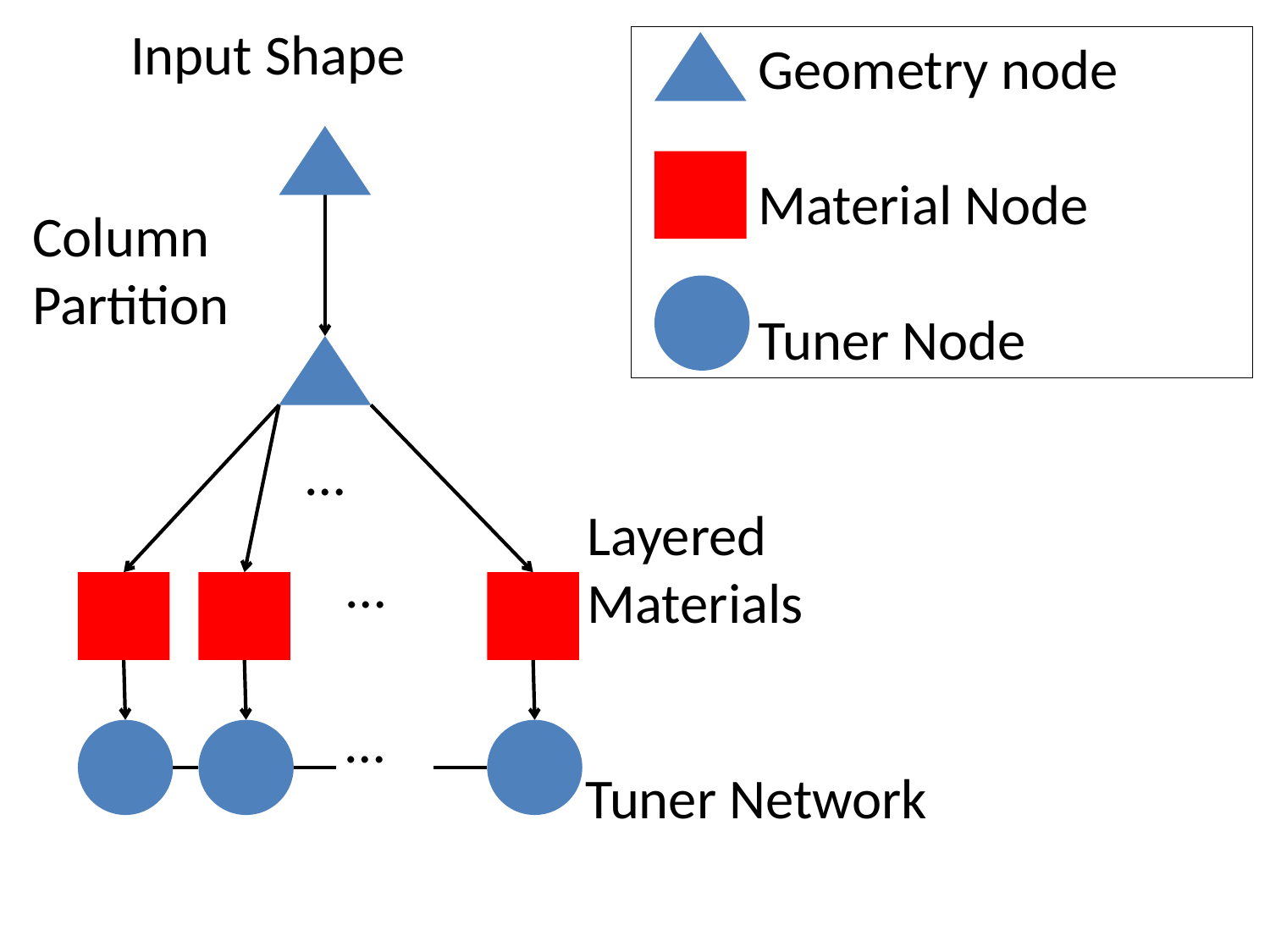

Input Shape
         Geometry node

         Material Node

         Tuner Node

Column
Partition

…
Layered Materials
…

…

Tuner Network